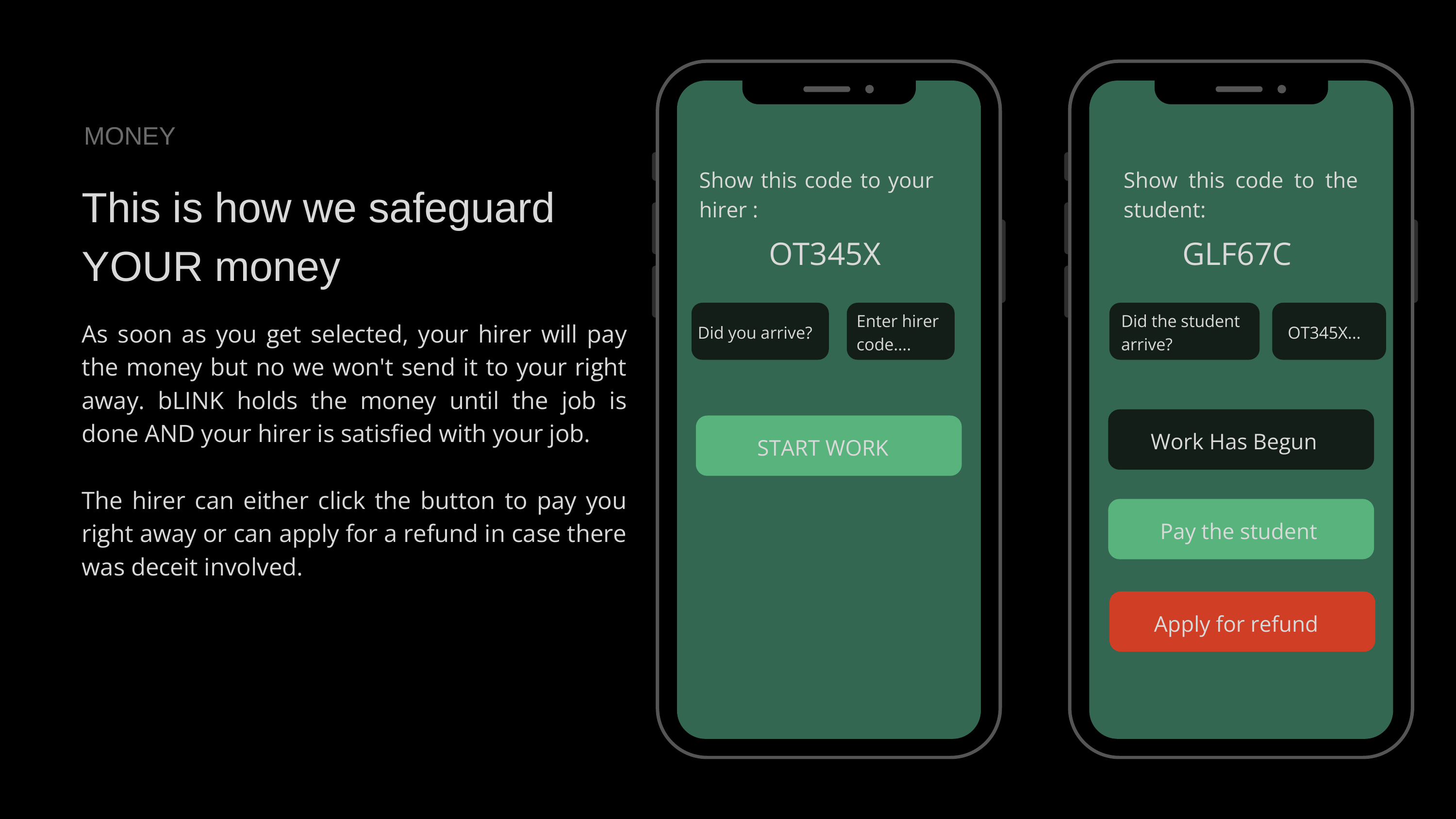

MONEY
Show this code to your hirer :
Show this code to the student:
This is how we safeguard
YOUR money
OT345X
GLF67C

Enter hirer code....
Did the student
arrive?
As soon as you get selected, your hirer will pay the money but no we won't send it to your right away. bLINK holds the money until the job is done AND your hirer is satisfied with your job.

The hirer can either click the button to pay you right away or can apply for a refund in case there was deceit involved.
Did you arrive?
OT345X...

Work Has Begun
START WORK

Pay the student

Apply for refund